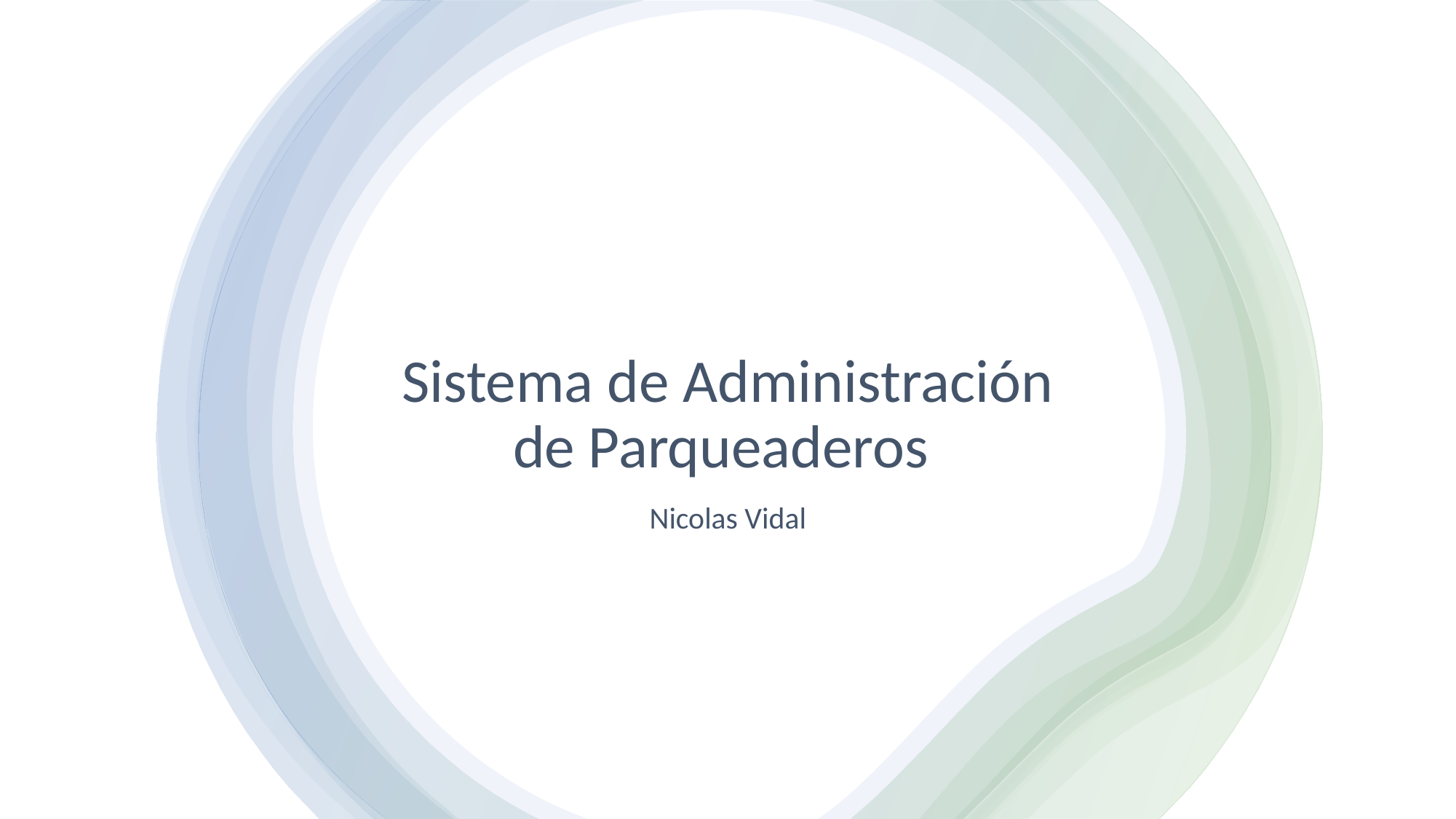

# Sistema de Administración de Parqueaderos
Nicolas Vidal